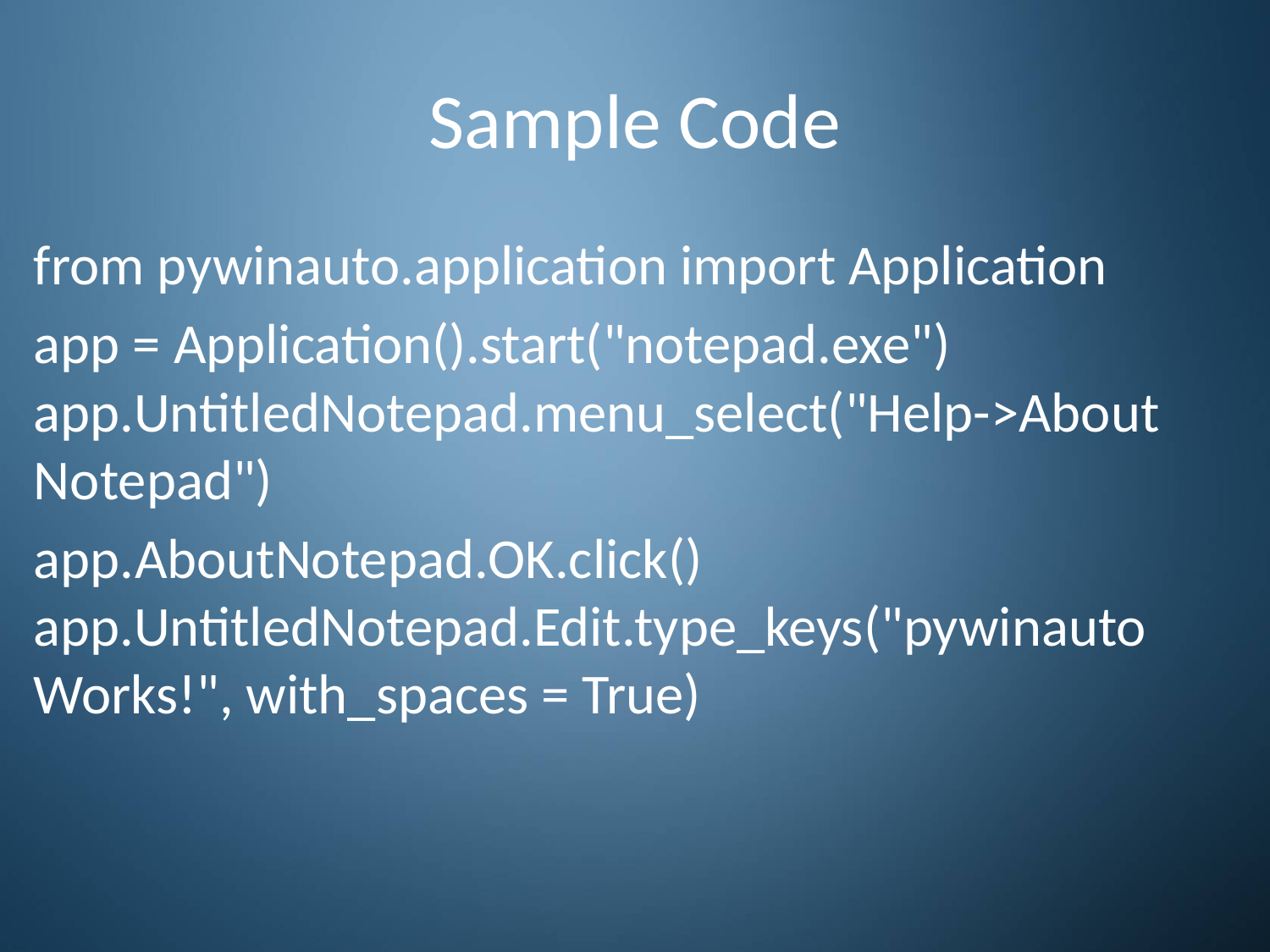

# Sample Code
from pywinauto.application import Application
app = Application().start("notepad.exe") app.UntitledNotepad.menu_select("Help->About Notepad")
app.AboutNotepad.OK.click() app.UntitledNotepad.Edit.type_keys("pywinauto Works!", with_spaces = True)